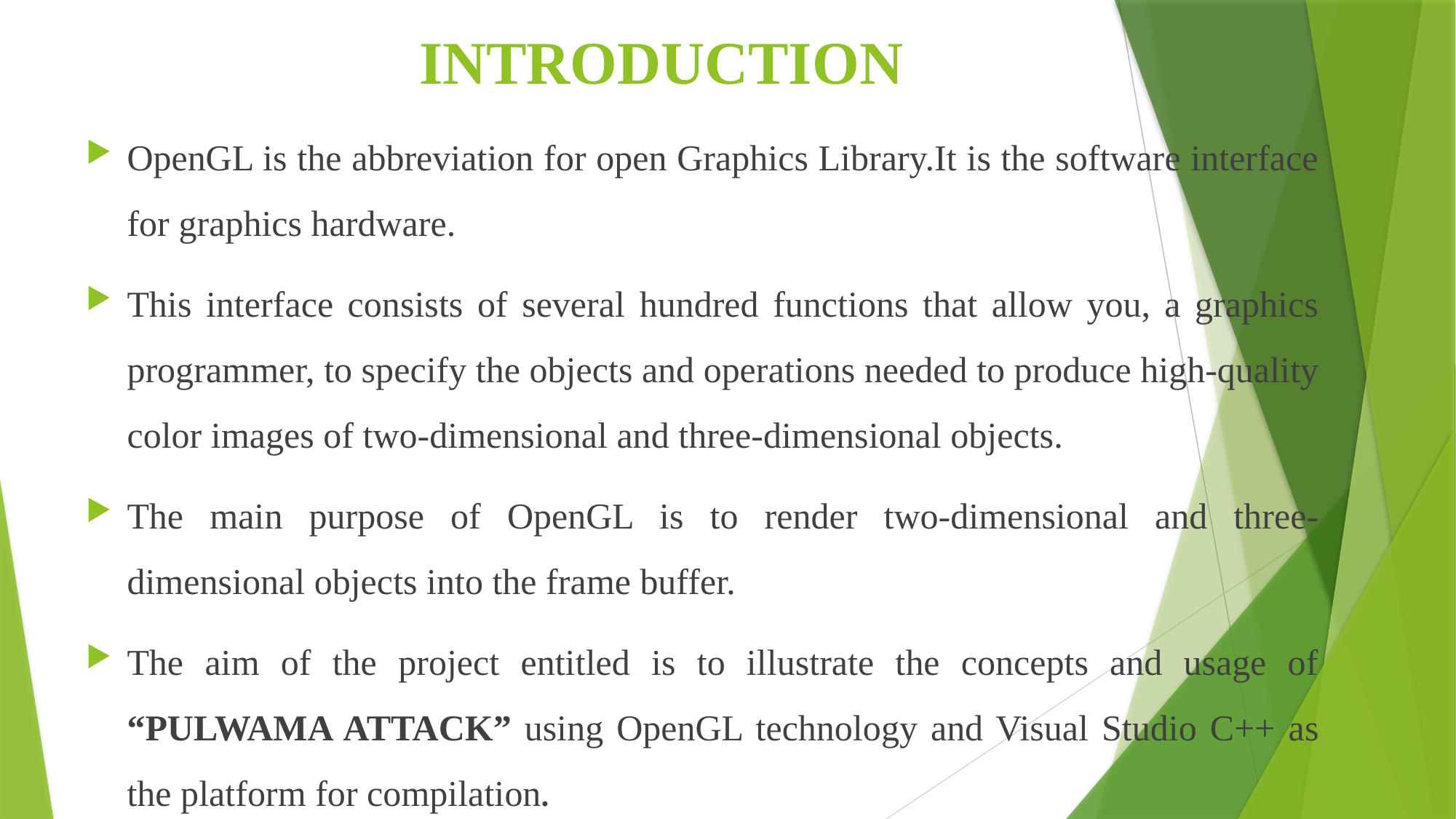

# INTRODUCTION
OpenGL is the abbreviation for open Graphics Library.It is the software interface for graphics hardware.
This interface consists of several hundred functions that allow you, a graphics programmer, to specify the objects and operations needed to produce high-quality color images of two-dimensional and three-dimensional objects.
The main purpose of OpenGL is to render two-dimensional and three-dimensional objects into the frame buffer.
The aim of the project entitled is to illustrate the concepts and usage of “PULWAMA ATTACK” using OpenGL technology and Visual Studio C++ as the platform for compilation.